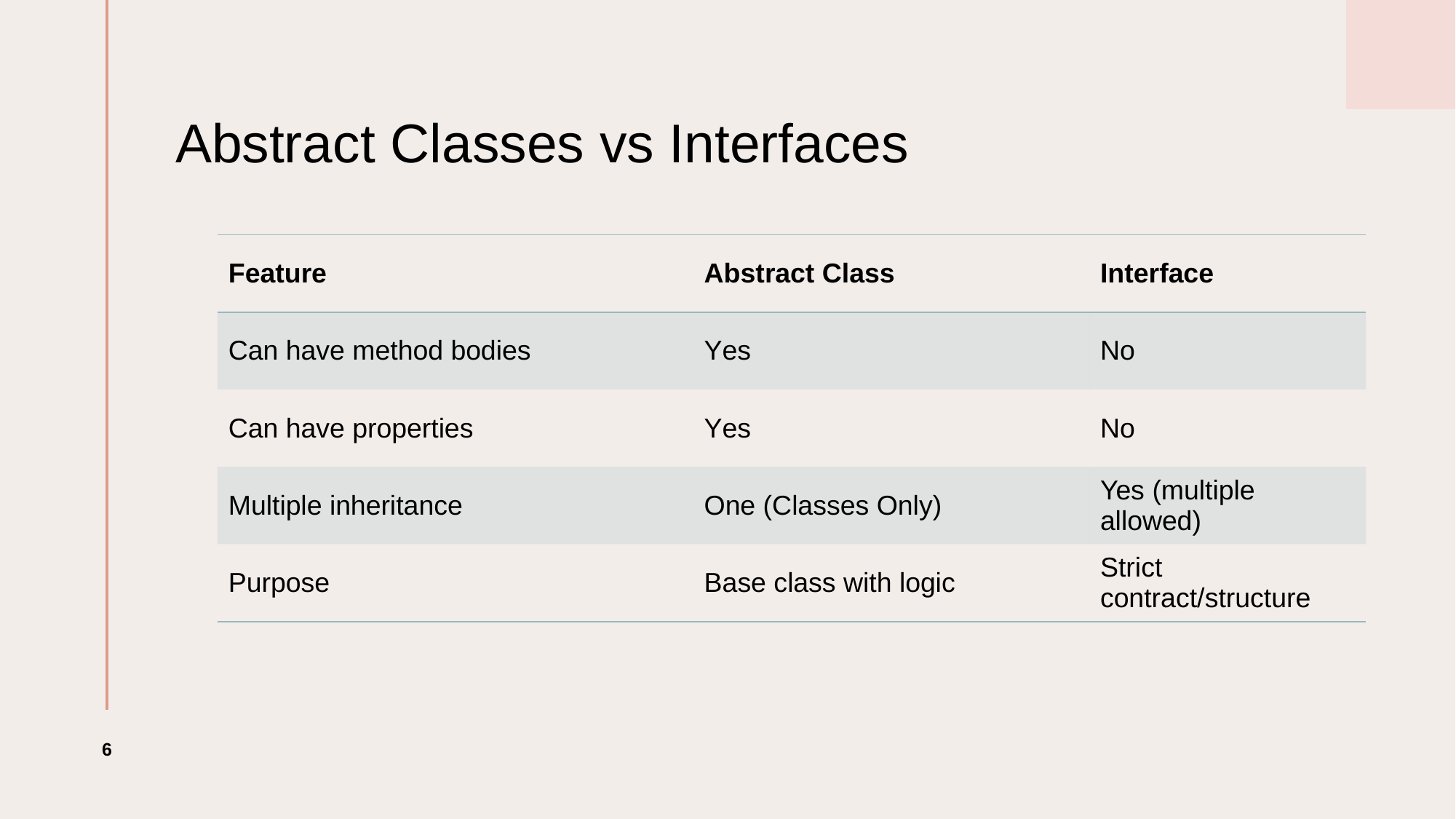

# Abstract Classes vs Interfaces
| Feature | Abstract Class | Interface |
| --- | --- | --- |
| Can have method bodies | Yes | No |
| Can have properties | Yes | No |
| Multiple inheritance | One (Classes Only) | Yes (multiple allowed) |
| Purpose | Base class with logic | Strict contract/structure |
6